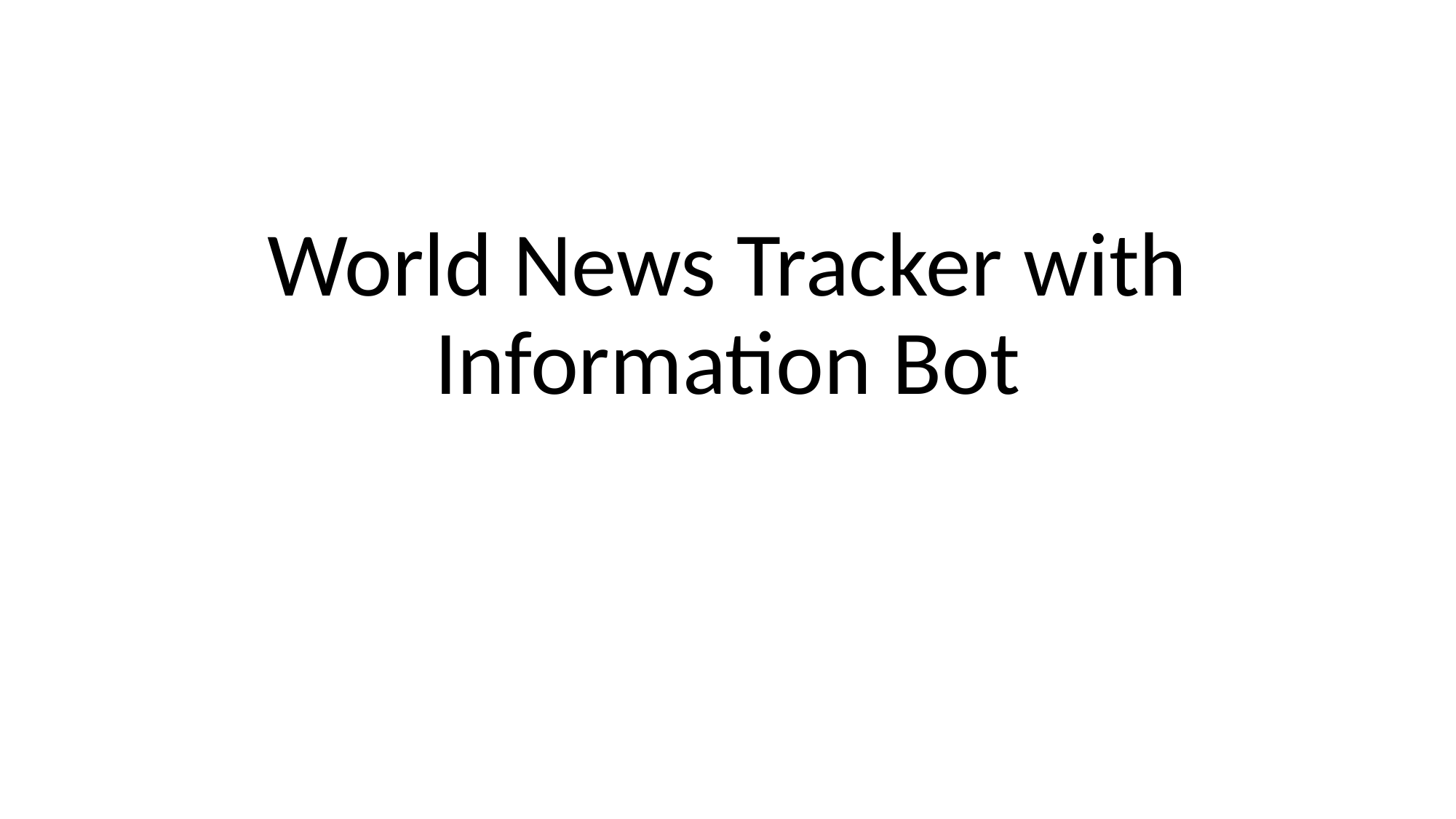

# World News Tracker with Information Bot